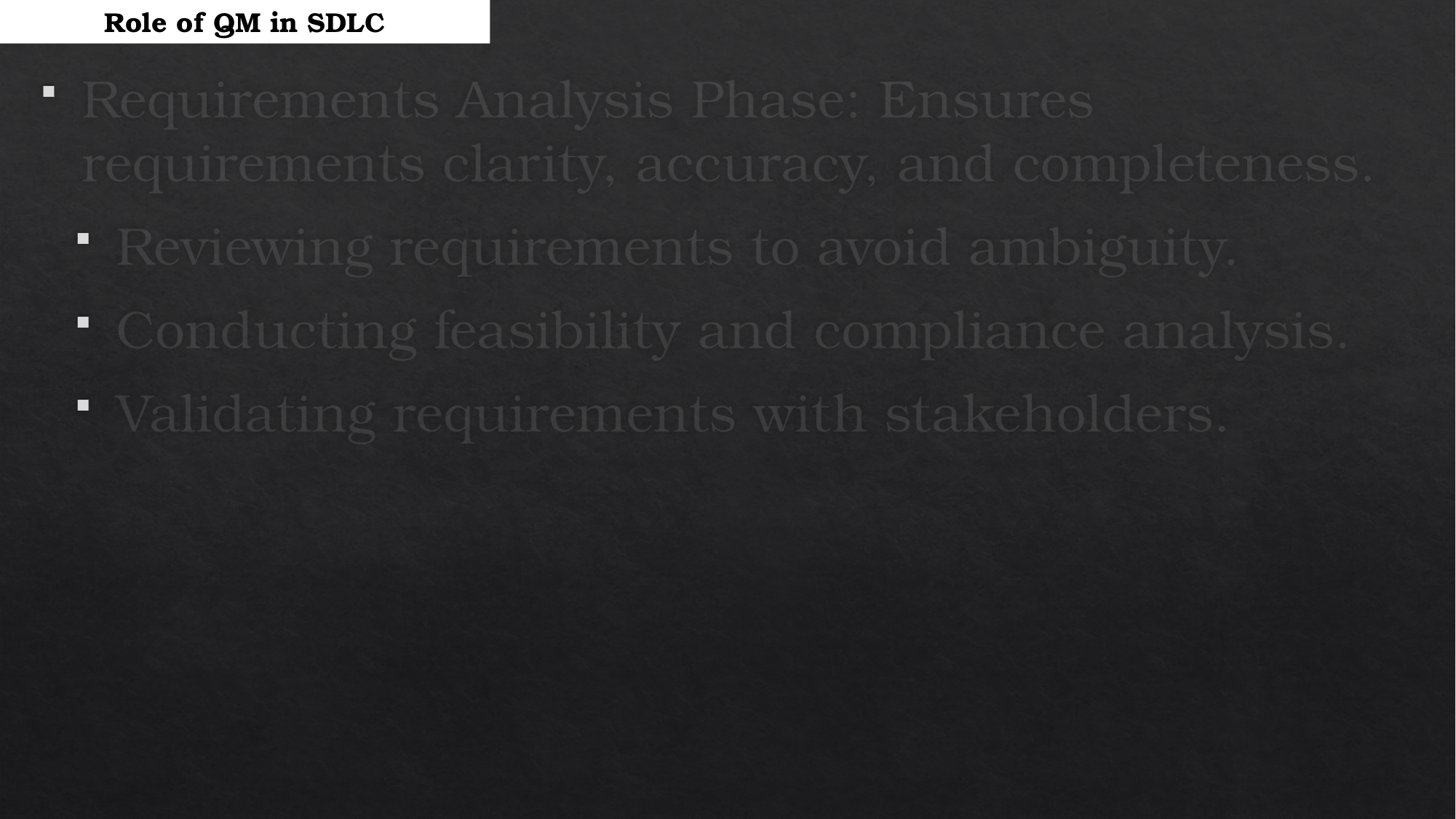

Role of QM in SDLC
Requirements Analysis Phase: Ensures requirements clarity, accuracy, and completeness.
Reviewing requirements to avoid ambiguity.
Conducting feasibility and compliance analysis.
Validating requirements with stakeholders.